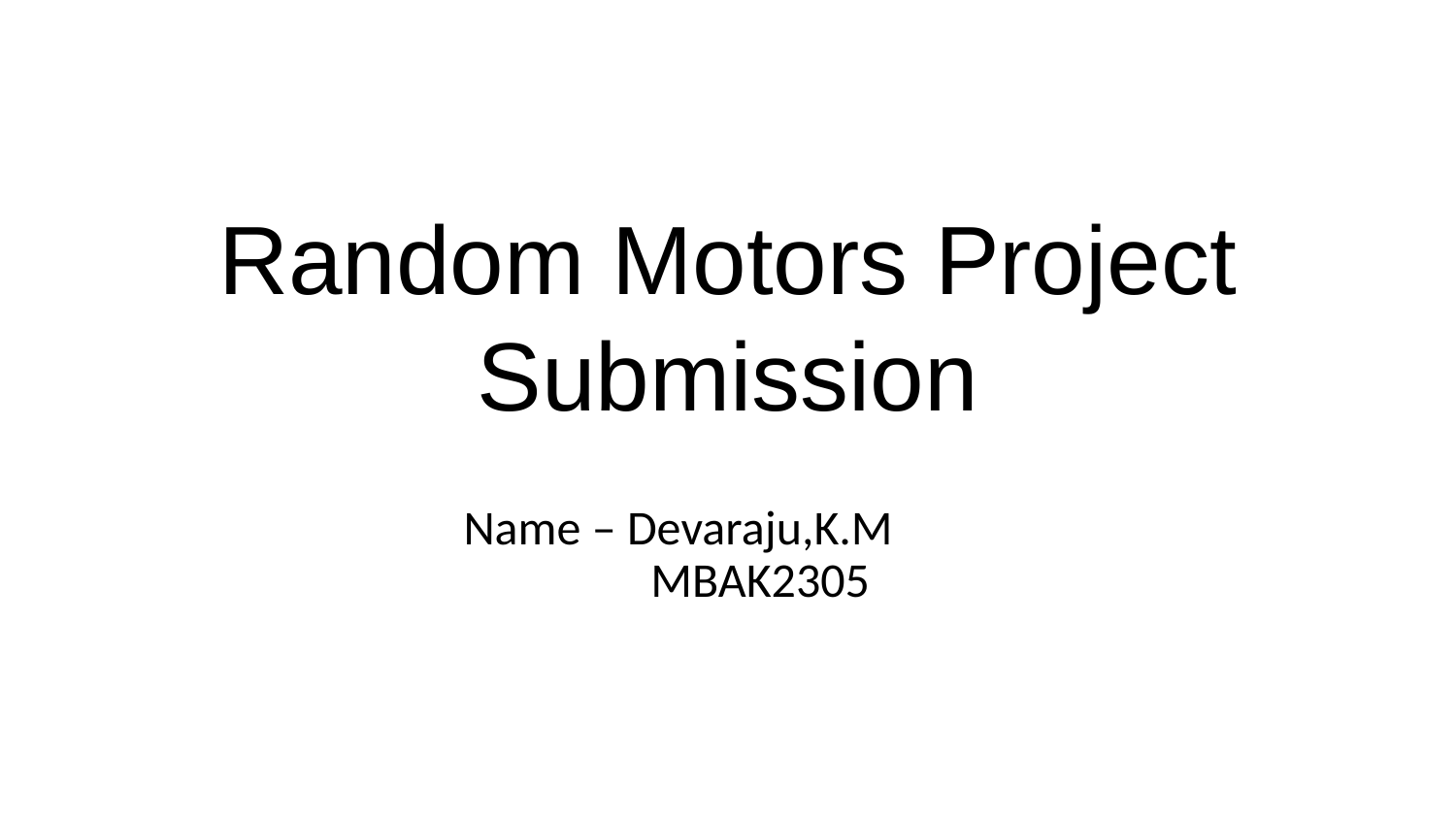

# Random Motors Project Submission
Name – Devaraju,K.M
               MBAK2305